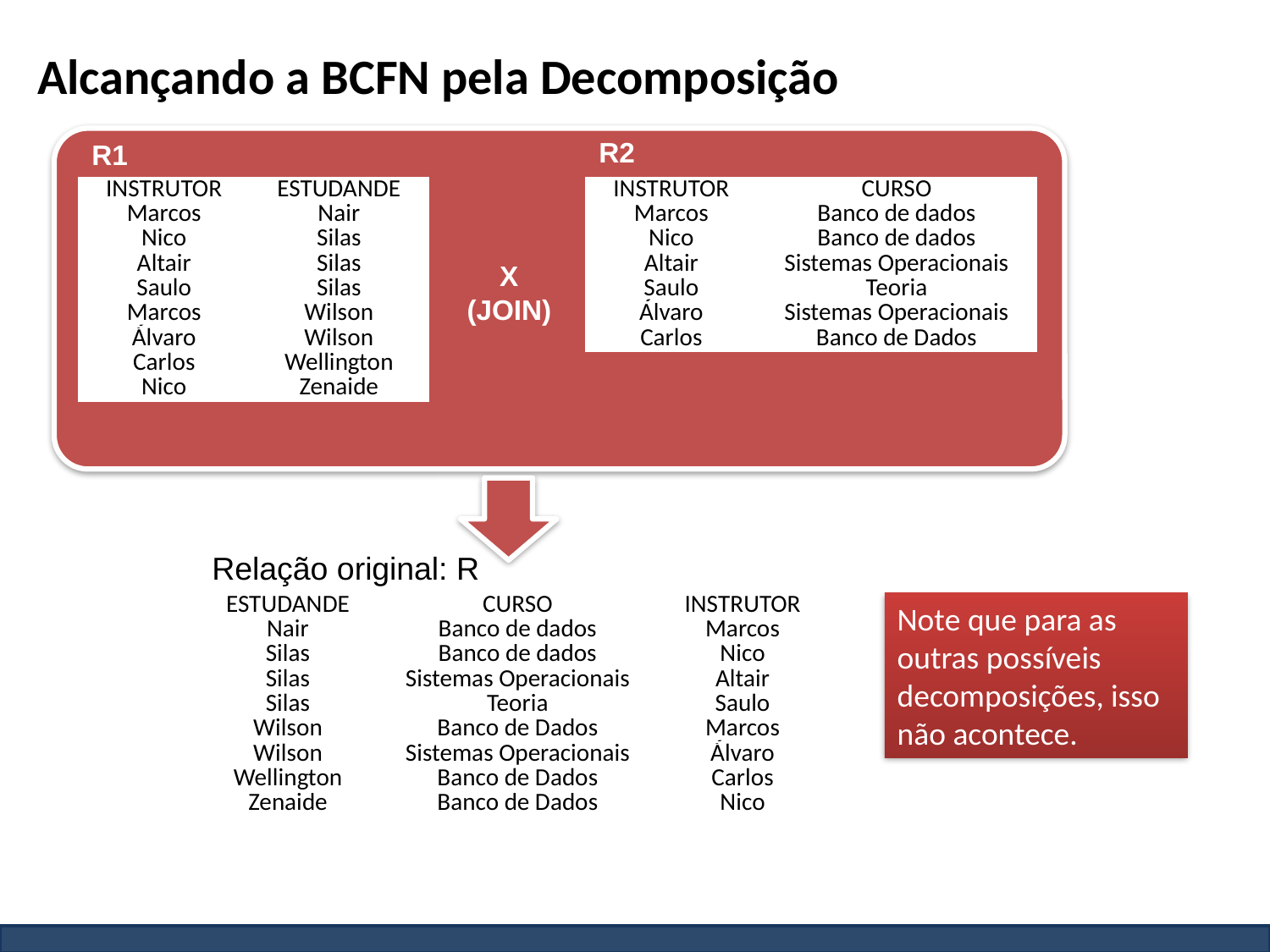

# Alcançando a BCFN pela Decomposição

R2
R1
| INSTRUTOR | ESTUDANDE |
| --- | --- |
| Marcos | Nair |
| Nico | Silas |
| Altair | Silas |
| Saulo | Silas |
| Marcos | Wilson |
| Álvaro | Wilson |
| Carlos | Wellington |
| Nico | Zenaide |
| INSTRUTOR | CURSO |
| --- | --- |
| Marcos | Banco de dados |
| Nico | Banco de dados |
| Altair | Sistemas Operacionais |
| Saulo | Teoria |
| Álvaro | Sistemas Operacionais |
| Carlos | Banco de Dados |
X
(JOIN)

Relação original: R
| ESTUDANDE | CURSO | INSTRUTOR |
| --- | --- | --- |
| Nair | Banco de dados | Marcos |
| Silas | Banco de dados | Nico |
| Silas | Sistemas Operacionais | Altair |
| Silas | Teoria | Saulo |
| Wilson | Banco de Dados | Marcos |
| Wilson | Sistemas Operacionais | Álvaro |
| Wellington | Banco de Dados | Carlos |
| Zenaide | Banco de Dados | Nico |
Note que para as outras possíveis decomposições, isso não acontece.